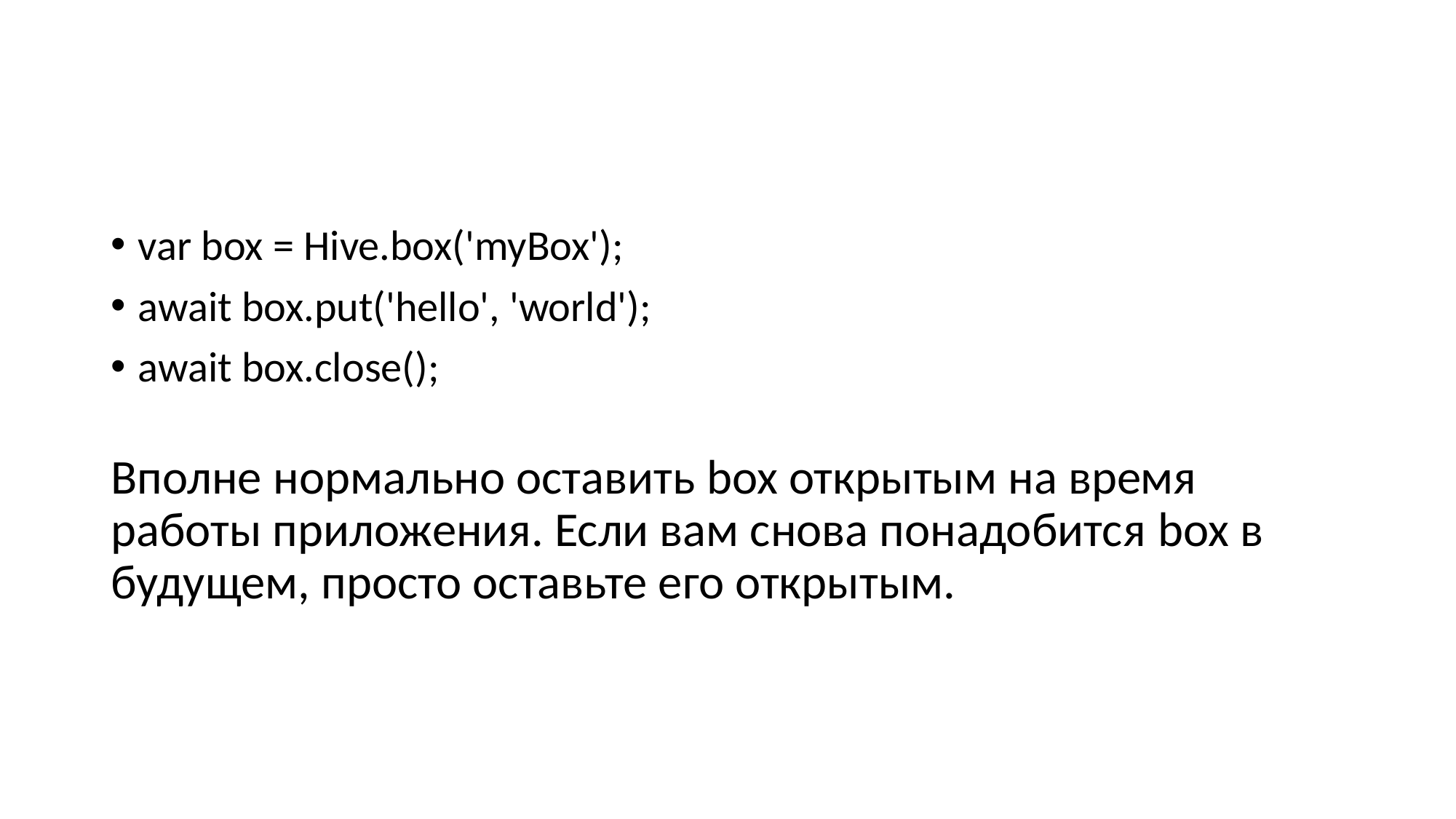

#
var box = Hive.box('myBox');
await box.put('hello', 'world');
await box.close();
Вполне нормально оставить box открытым на время работы приложения. Если вам снова понадобится box в будущем, просто оставьте его открытым.